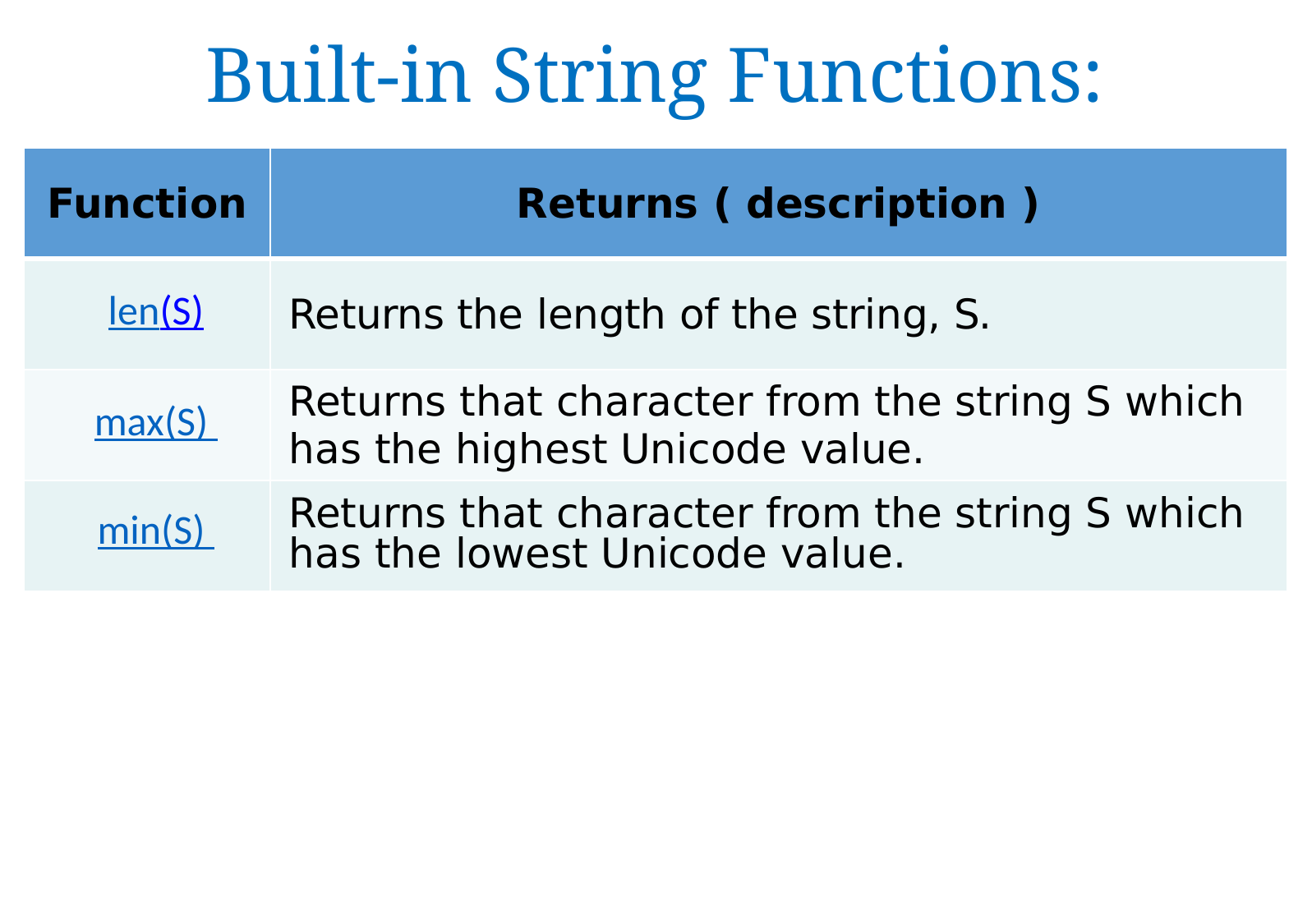

Built-in String Functions:
| Function | Returns ( description ) |
| --- | --- |
| len(S) | Returns the length of the string, S. |
| max(S) | Returns that character from the string S which has the highest Unicode value. |
| min(S) | Returns that character from the string S which has the lowest Unicode value. |